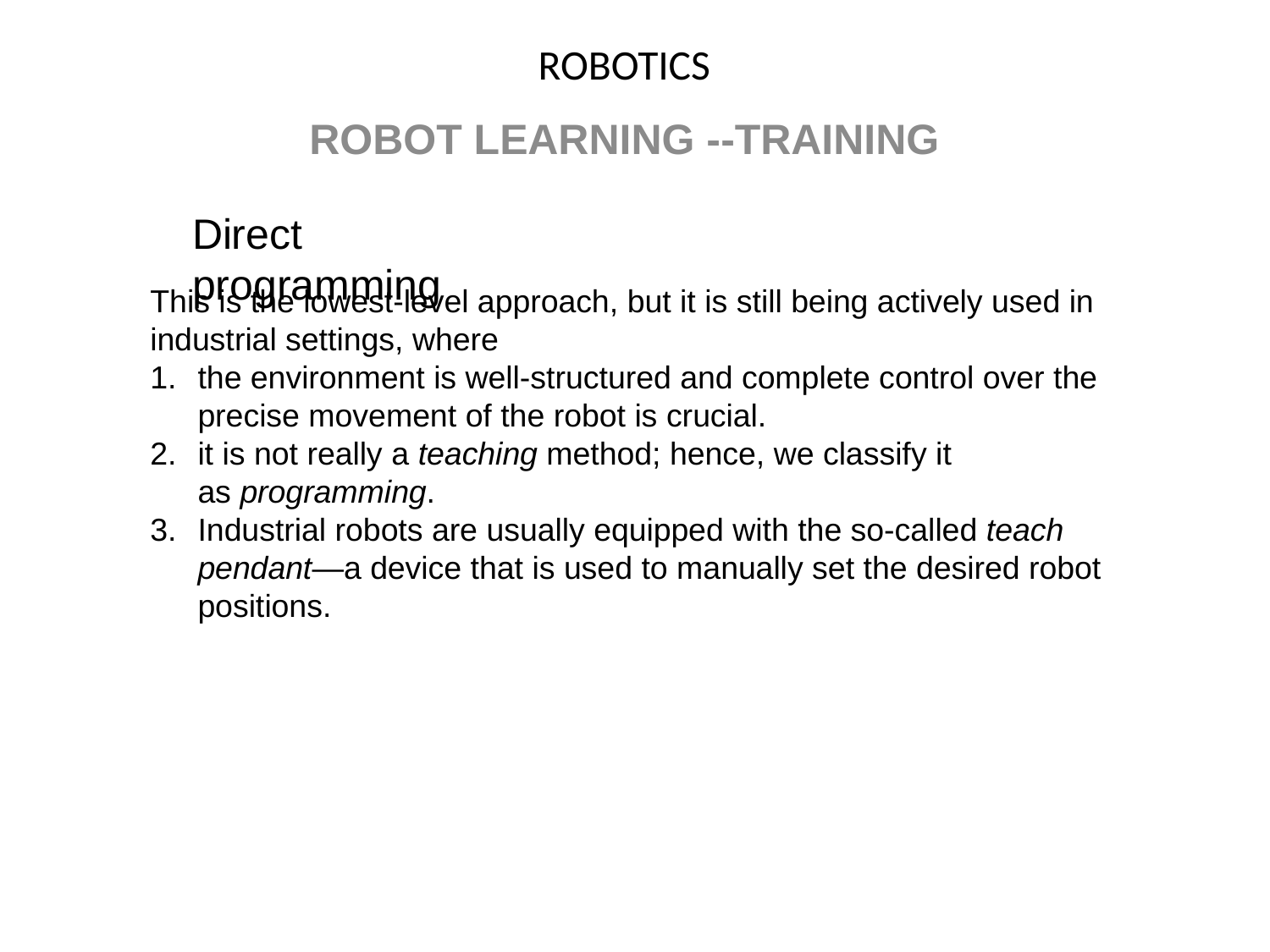

# ROBOTICS
ROBOT LEARNING --TRAINING
Direct programming
This is the lowest-level approach, but it is still being actively used in industrial settings, where
the environment is well-structured and complete control over the precise movement of the robot is crucial.
it is not really a teaching method; hence, we classify it as programming.
Industrial robots are usually equipped with the so-called teach pendant—a device that is used to manually set the desired robot positions.